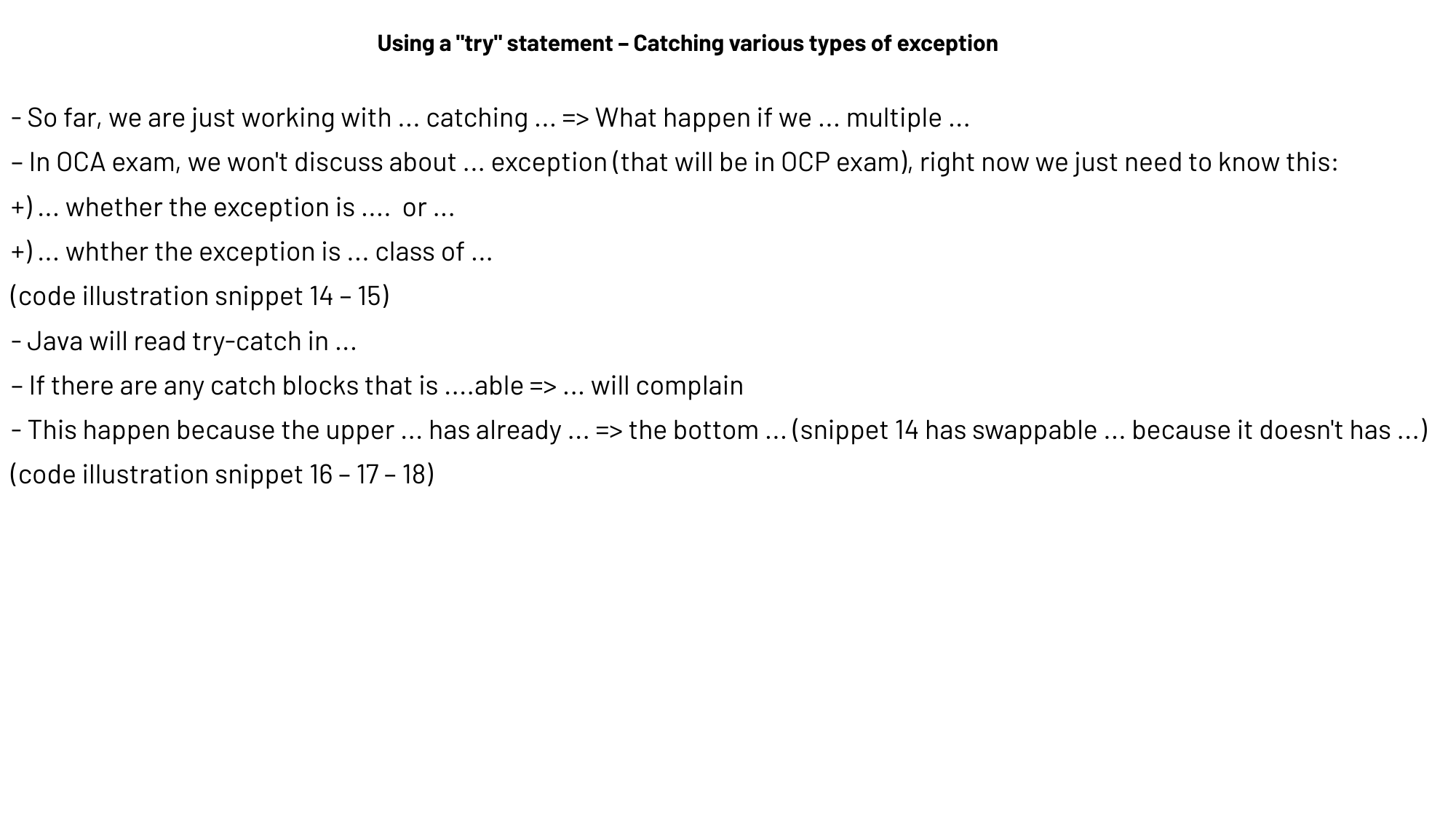

Using a "try" statement – Catching various types of exception
- So far, we are just working with ... catching ... => What happen if we ... multiple ...
– In OCA exam, we won't discuss about ... exception (that will be in OCP exam), right now we just need to know this:
+) ... whether the exception is ....  or ...
+) ... whther the exception is ... class of ...
(code illustration snippet 14 – 15)
- Java will read try-catch in ...
– If there are any catch blocks that is ....able => ... will complain
- This happen because the upper ... has already ... => the bottom ... (snippet 14 has swappable ... because it doesn't has ...)
(code illustration snippet 16 – 17 – 18)